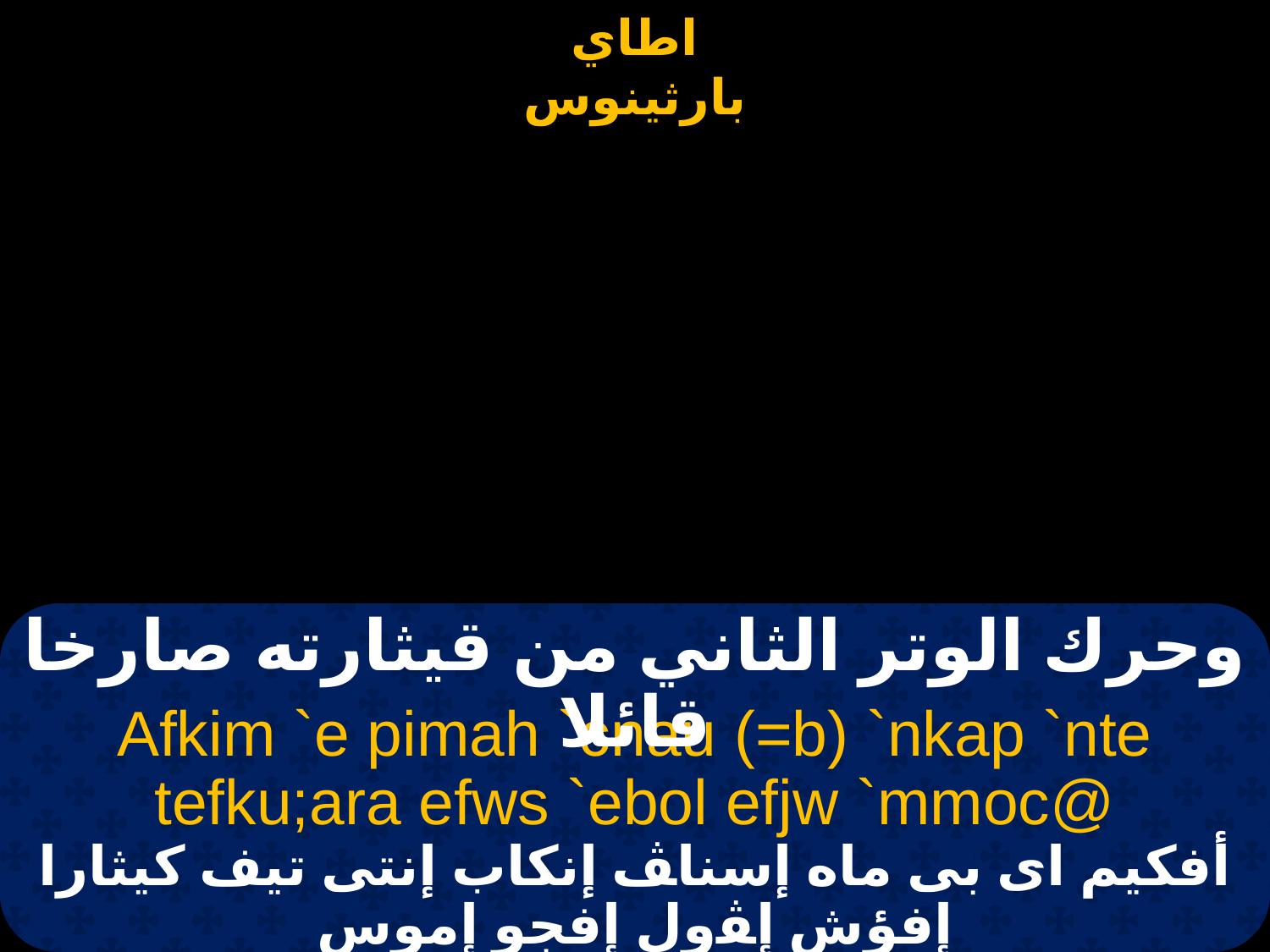

#
وحرك الوتر الثاني من قيثارته صارخا قائلا
Afkim `e pimah `cnau (=b) `nkap `nte tefku;ara efws `ebol efjw `mmoc@
أفكيم اى بى ماه إسناﭫ إنكاب إنتى تيف كيثارا إفؤش إﭭول إفجو إموس